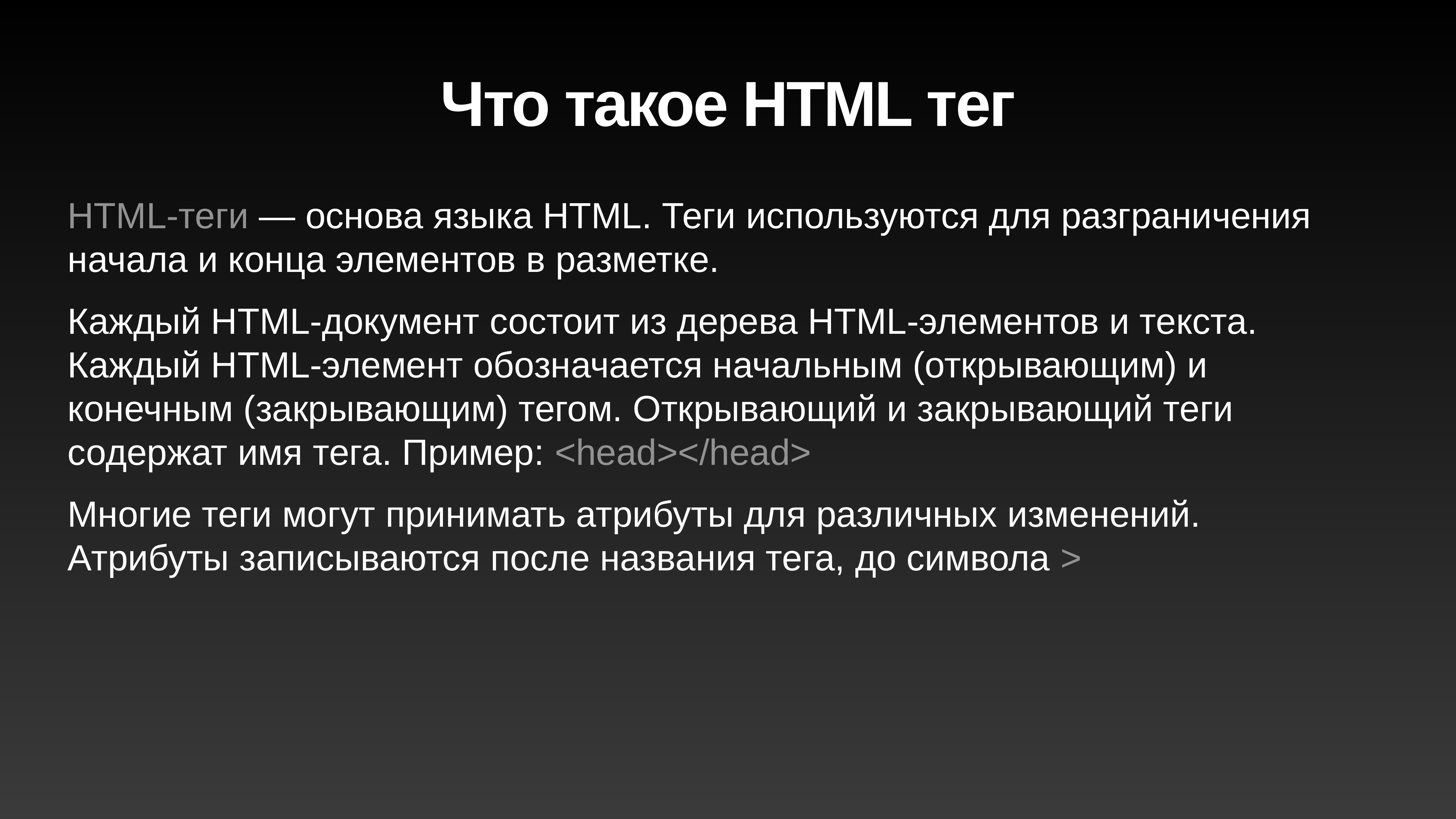

# Что такое HTML тег
HTML-теги — основа языка HTML. Теги используются для разграничения начала и конца элементов в разметке.
Каждый HTML-документ состоит из дерева HTML-элементов и текста. Каждый HTML-элемент обозначается начальным (открывающим) и конечным (закрывающим) тегом. Открывающий и закрывающий теги содержат имя тега. Пример: <head></head>
Многие теги могут принимать атрибуты для различных изменений. Атрибуты записываются после названия тега, до символа >